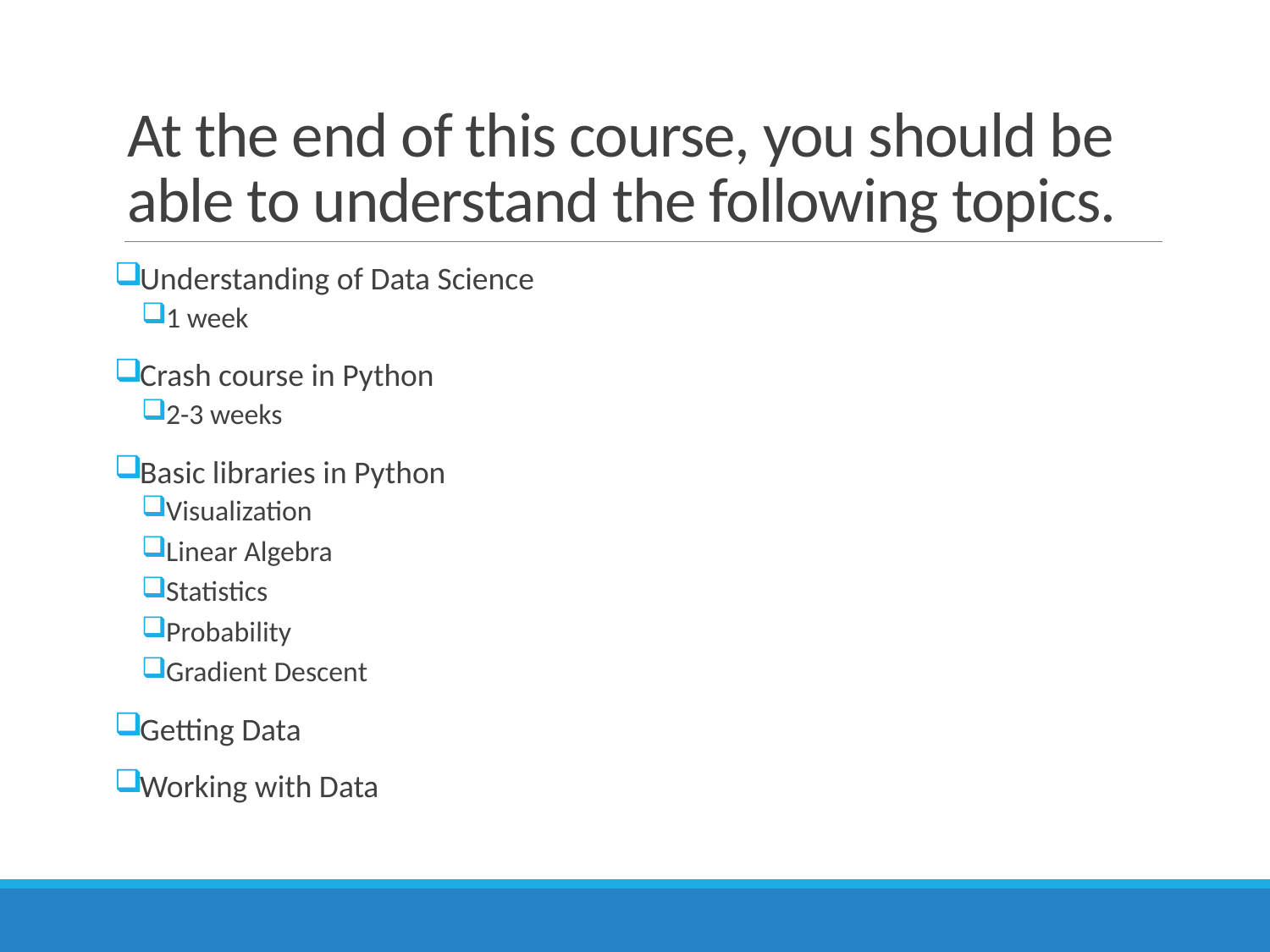

# At the end of this course, you should be able to understand the following topics.
Understanding of Data Science
1 week
Crash course in Python
2-3 weeks
Basic libraries in Python
Visualization
Linear Algebra
Statistics
Probability
Gradient Descent
Getting Data
Working with Data